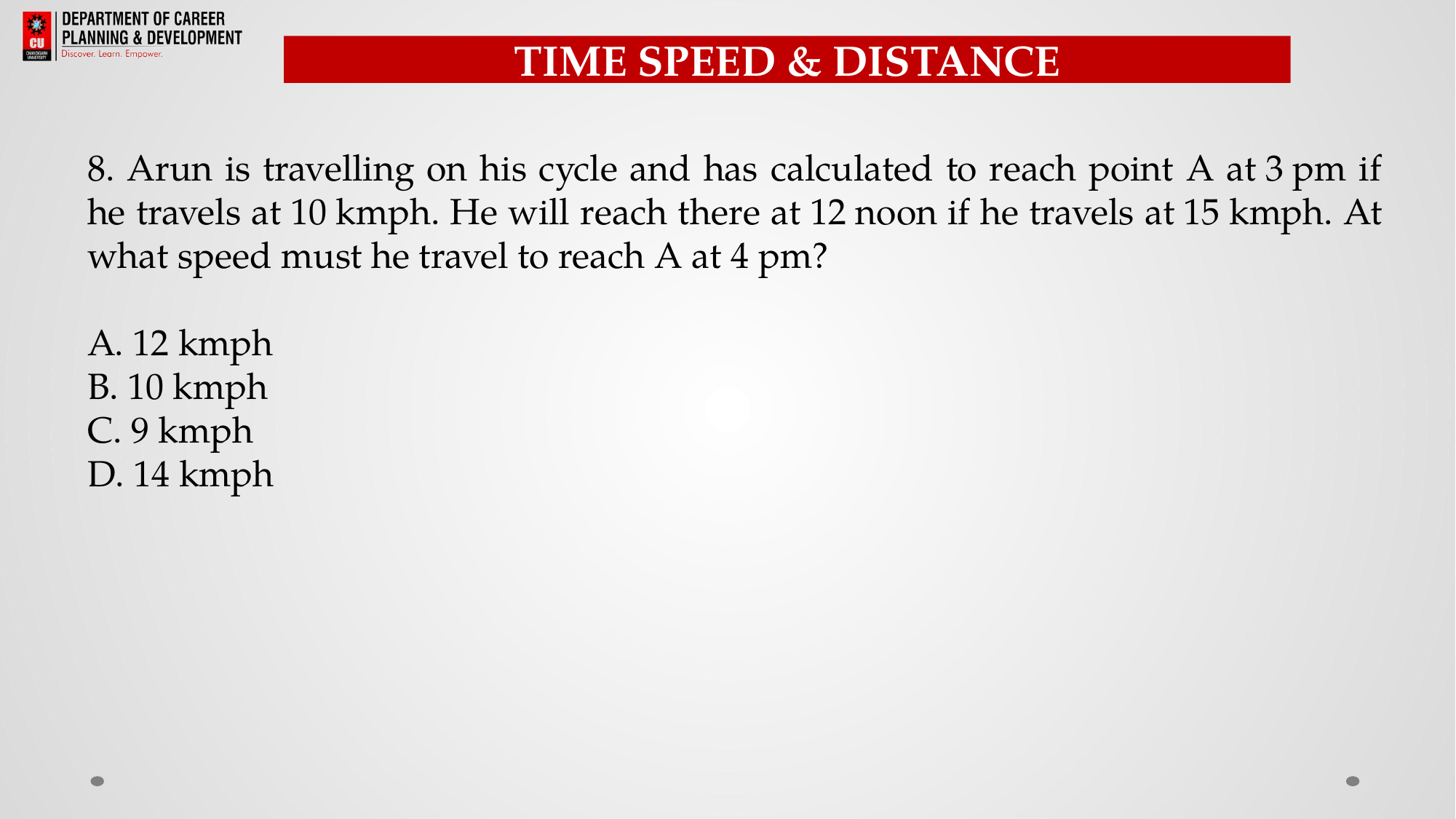

TIME SPEED & DISTANCE
8. Arun is travelling on his cycle and has calculated to reach point A at 3 pm if he travels at 10 kmph. He will reach there at 12 noon if he travels at 15 kmph. At what speed must he travel to reach A at 4 pm?

A. 12 kmph
B. 10 kmph
C. 9 kmph
D. 14 kmph